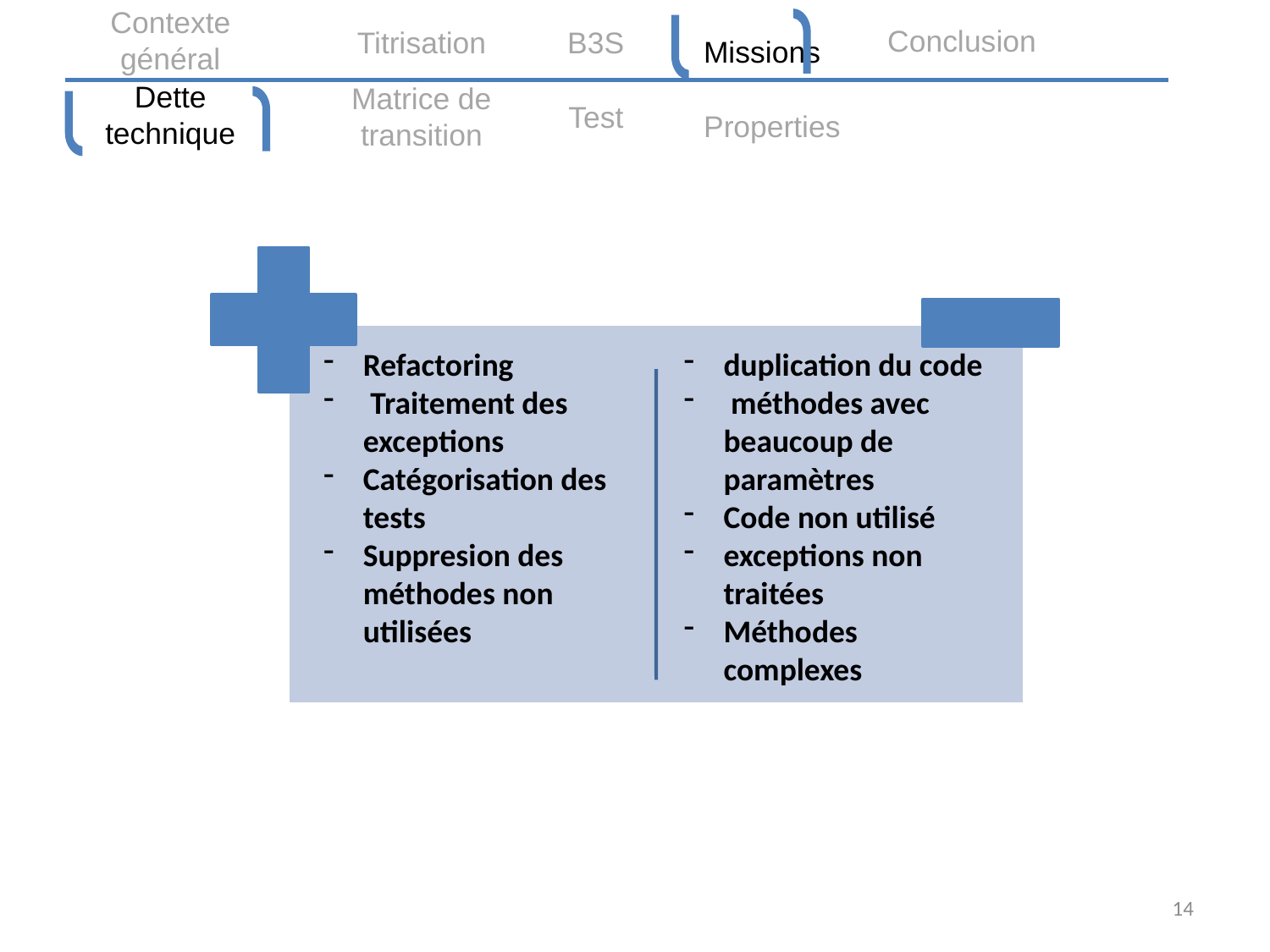

Conclusion

Titrisation
B3S
Contexte général

Missions

Matrice de transition
Test
Dette technique

Properties

Refactoring
 Traitement des exceptions
Catégorisation des tests
Suppresion des méthodes non utilisées
duplication du code
 méthodes avec beaucoup de paramètres
Code non utilisé
exceptions non traitées
Méthodes complexes
14